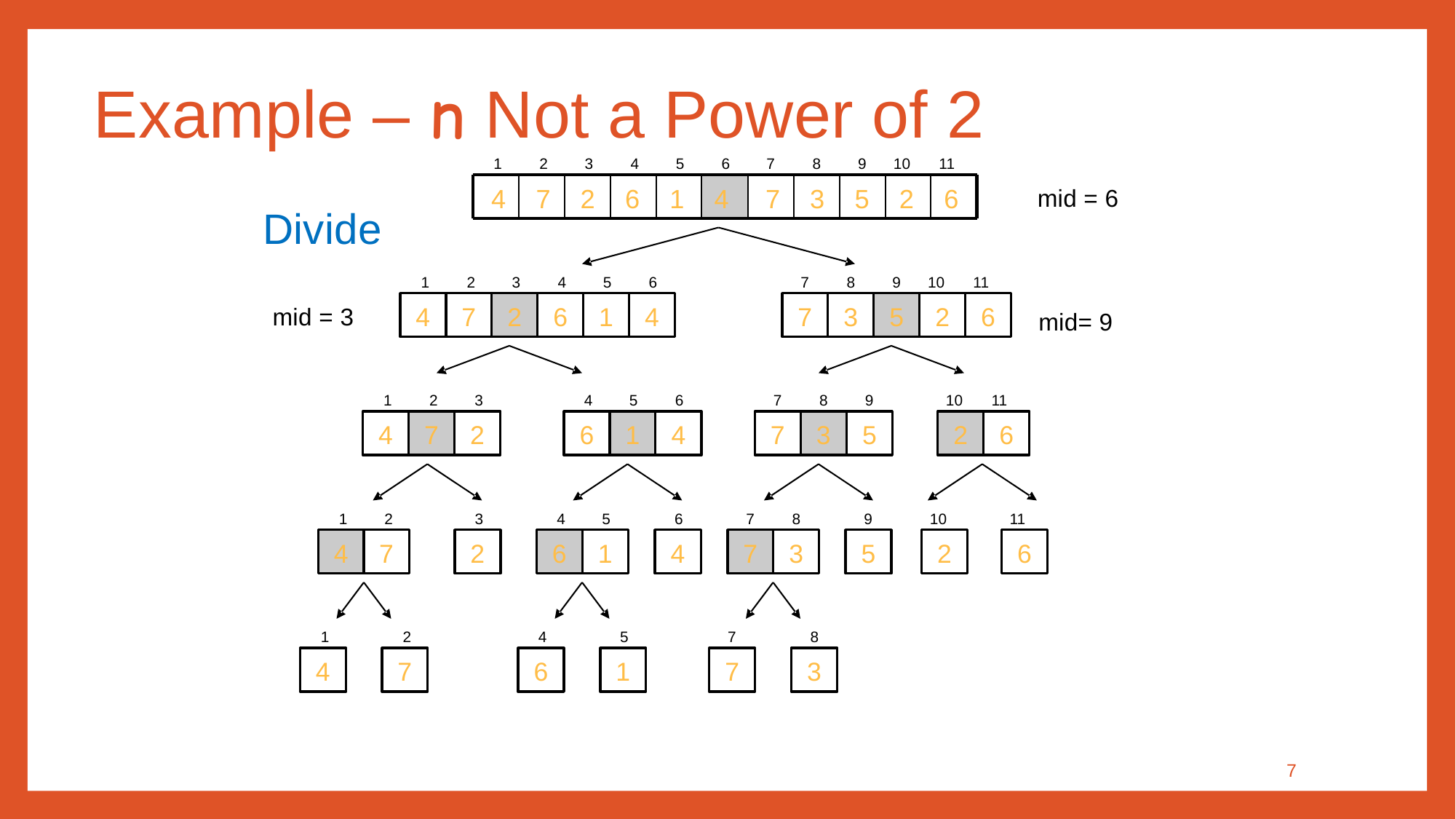

Example – n Not a Power of 2
1
2
3
4
5
6
7
8
9
10
11

4    7    2    6    1    4
7    3    5    2    6
mid = 6
Divide

1
2
3
4
5
6
7
8
9
10
11

4
7
2
6
1
4
7
3
5
2
6
mid = 3
mid= 9

1
2
3
4
5
6
7
8
9
10
11

4
7
2
6
1
4
7
3
5
2
6

1
2
3
4
5
6
7
8
9
10
11

4
7
2
6
1
4
7
3
5
2
6

1
2
4
5
7
8

4
7
6
1
7
3
7